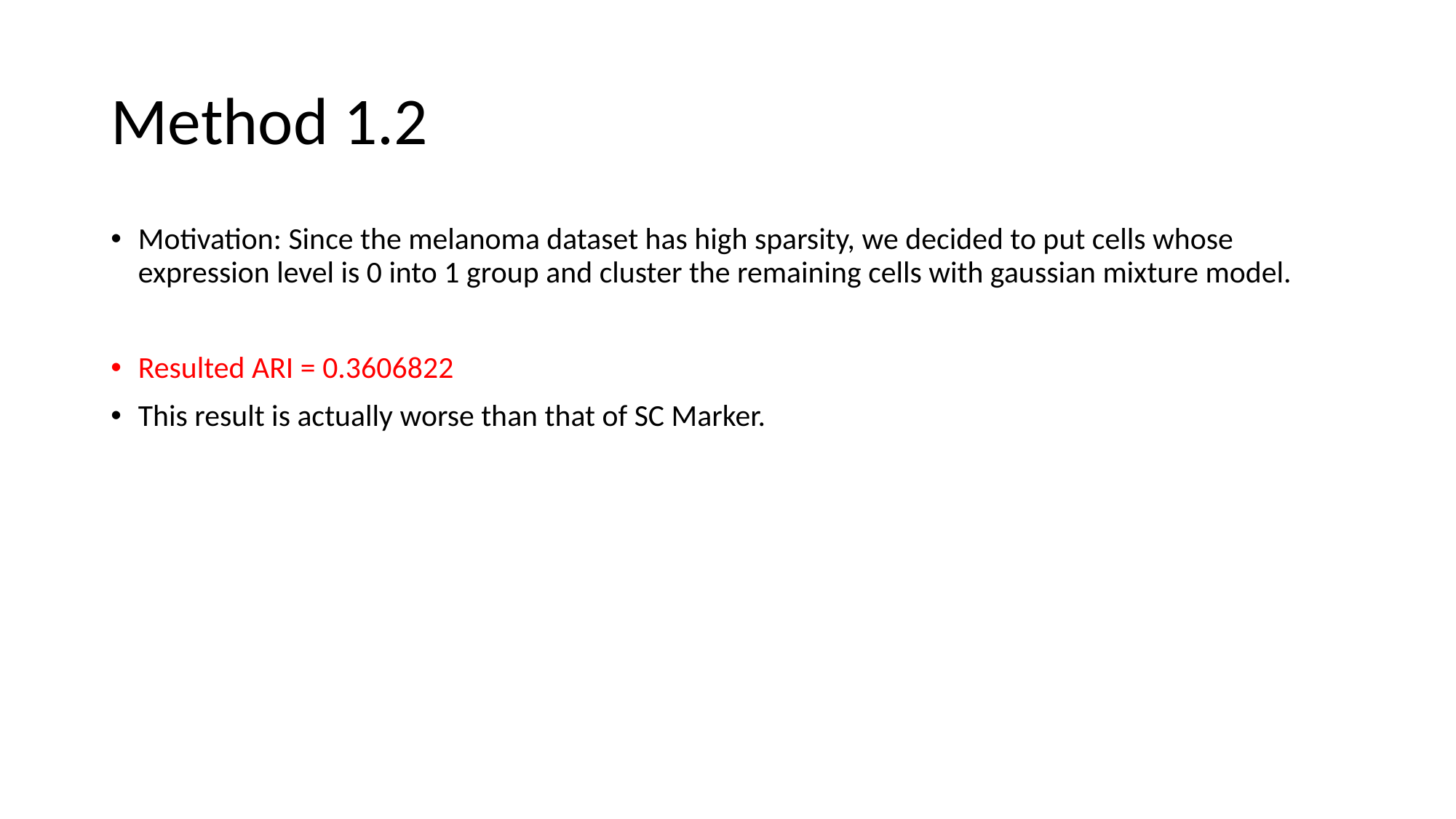

# Method 1.2
Motivation: Since the melanoma dataset has high sparsity, we decided to put cells whose expression level is 0 into 1 group and cluster the remaining cells with gaussian mixture model.

Resulted ARI = 0.3606822
This result is actually worse than that of SC Marker.